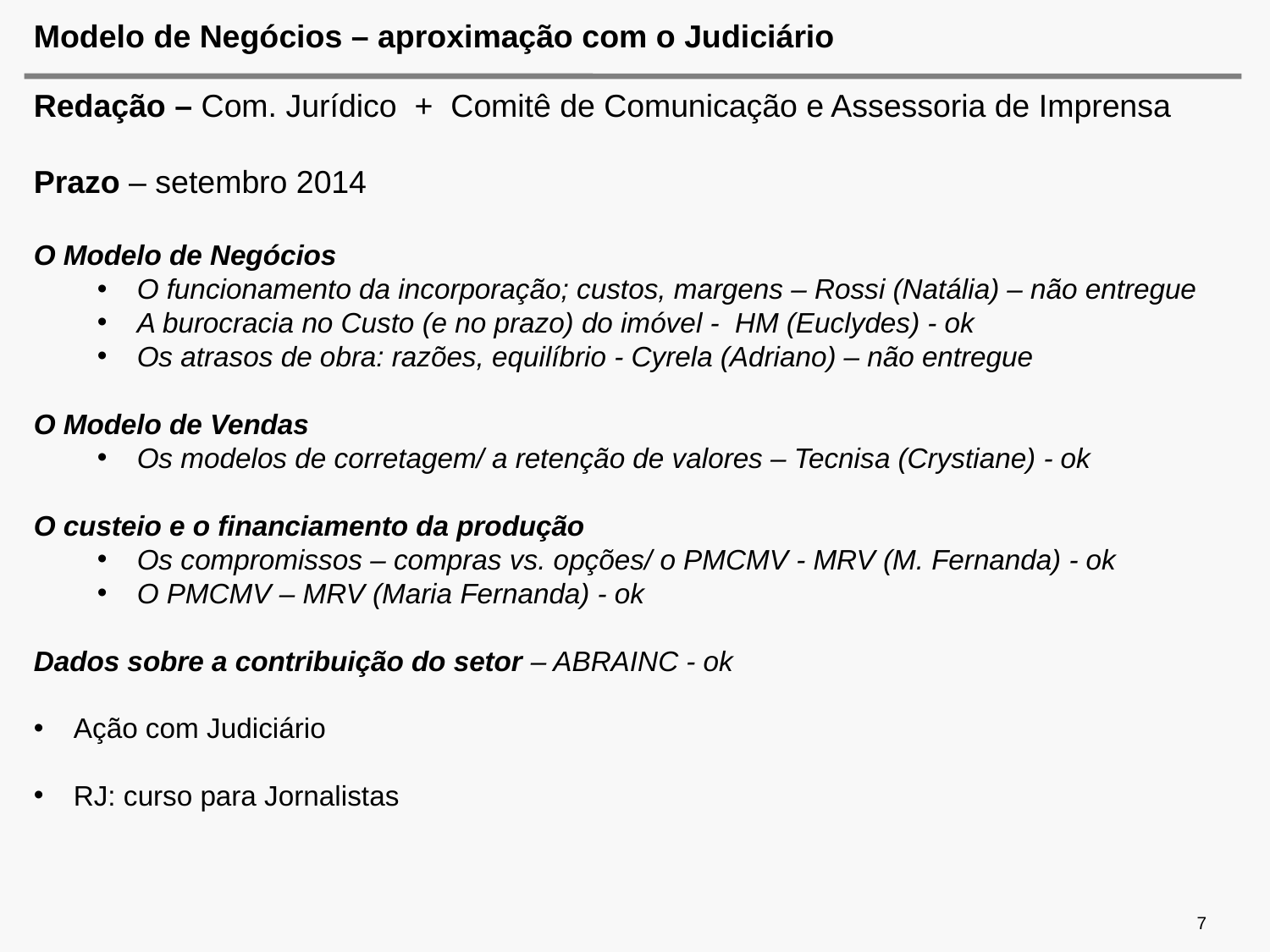

# Modelo de Negócios – aproximação com o Judiciário

Redação – Com. Jurídico  +  Comitê de Comunicação e Assessoria de Imprensa

Prazo – setembro 2014

O Modelo de Negócios
O funcionamento da incorporação; custos, margens – Rossi (Natália) – não entregue
A burocracia no Custo (e no prazo) do imóvel -  HM (Euclydes) - ok
Os atrasos de obra: razões, equilíbrio - Cyrela (Adriano) – não entregue

O Modelo de Vendas
Os modelos de corretagem/ a retenção de valores – Tecnisa (Crystiane) - ok

O custeio e o financiamento da produção
Os compromissos – compras vs. opções/ o PMCMV - MRV (M. Fernanda) - ok
O PMCMV – MRV (Maria Fernanda) - ok

Dados sobre a contribuição do setor – ABRAINC - ok

Ação com Judiciário

RJ: curso para Jornalistas

7